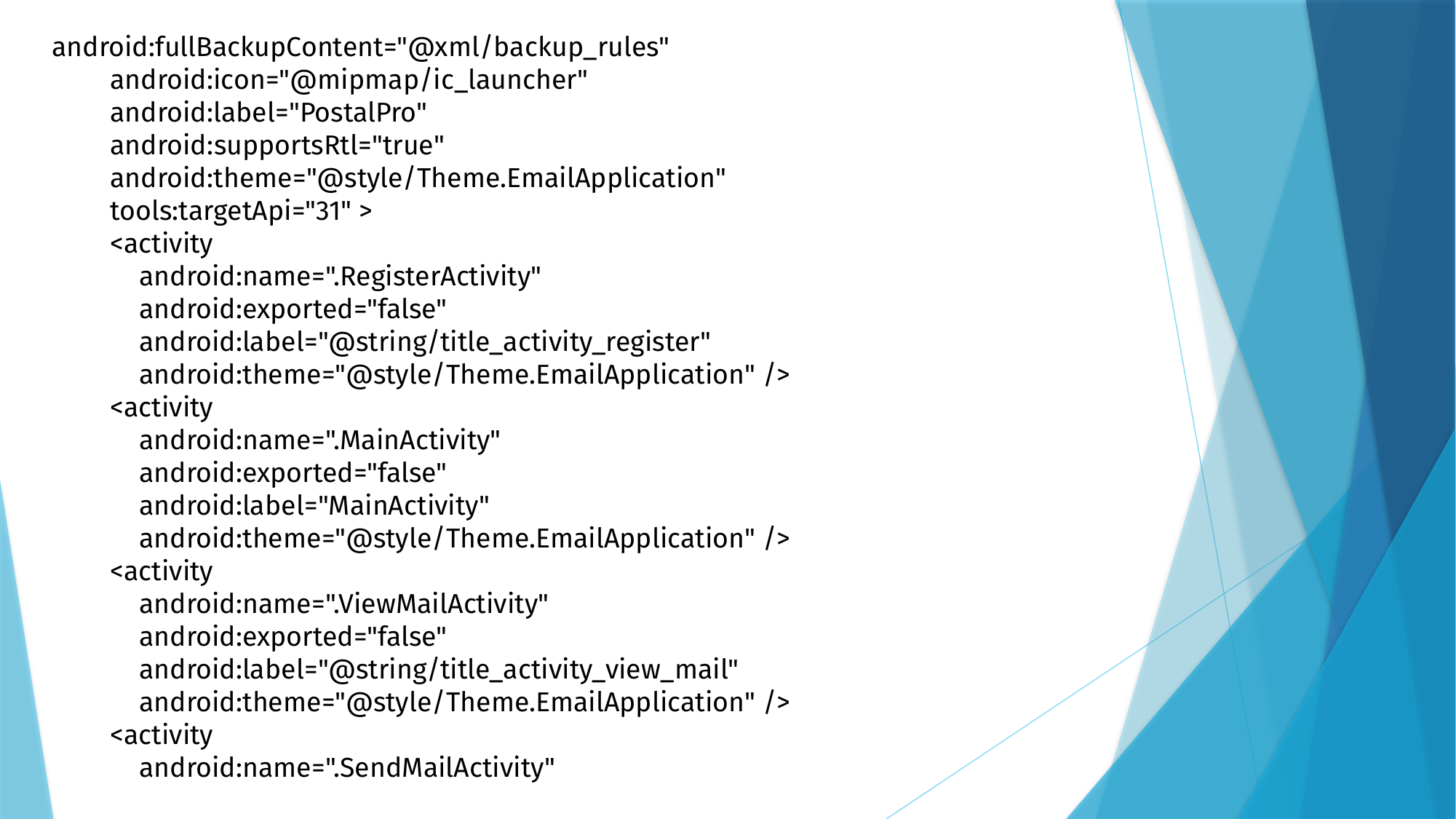

android:fullBackupContent="@xml/backup_rules"
        android:icon="@mipmap/ic_launcher"
        android:label="PostalPro"
        android:supportsRtl="true"
        android:theme="@style/Theme.EmailApplication"
        tools:targetApi="31" >
        <activity
            android:name=".RegisterActivity"
            android:exported="false"
            android:label="@string/title_activity_register"
            android:theme="@style/Theme.EmailApplication" />
        <activity
            android:name=".MainActivity"
            android:exported="false"
            android:label="MainActivity"
            android:theme="@style/Theme.EmailApplication" />
        <activity
            android:name=".ViewMailActivity"
            android:exported="false"
            android:label="@string/title_activity_view_mail"
            android:theme="@style/Theme.EmailApplication" />
        <activity
            android:name=".SendMailActivity"